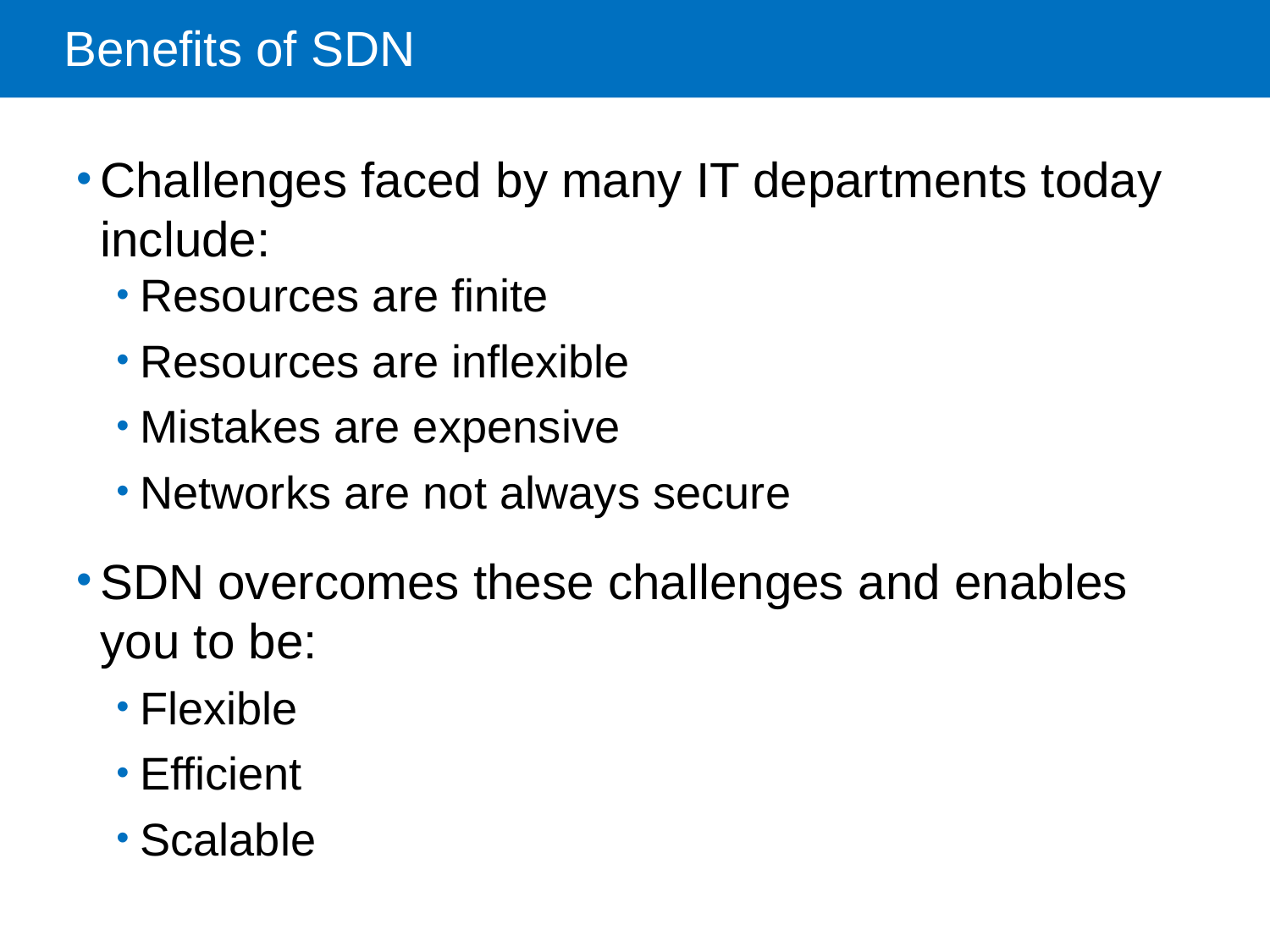

# Benefits of SDN
Challenges faced by many IT departments today include:
Resources are finite
Resources are inflexible
Mistakes are expensive
Networks are not always secure
SDN overcomes these challenges and enables you to be:
Flexible
Efficient
Scalable